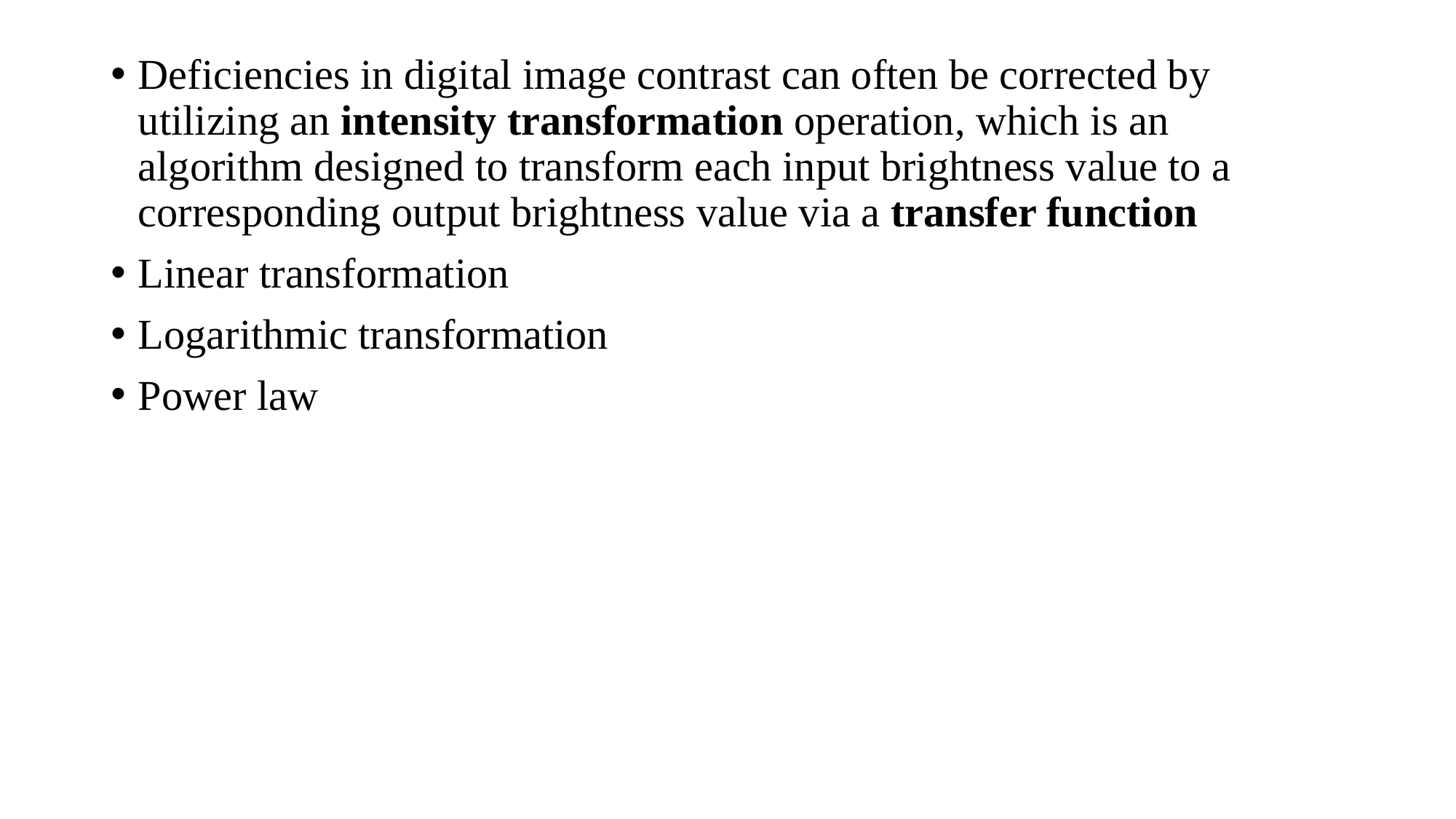

Deficiencies in digital image contrast can often be corrected by utilizing an intensity transformation operation, which is an algorithm designed to transform each input brightness value to a corresponding output brightness value via a transfer function
Linear transformation
Logarithmic transformation
Power law